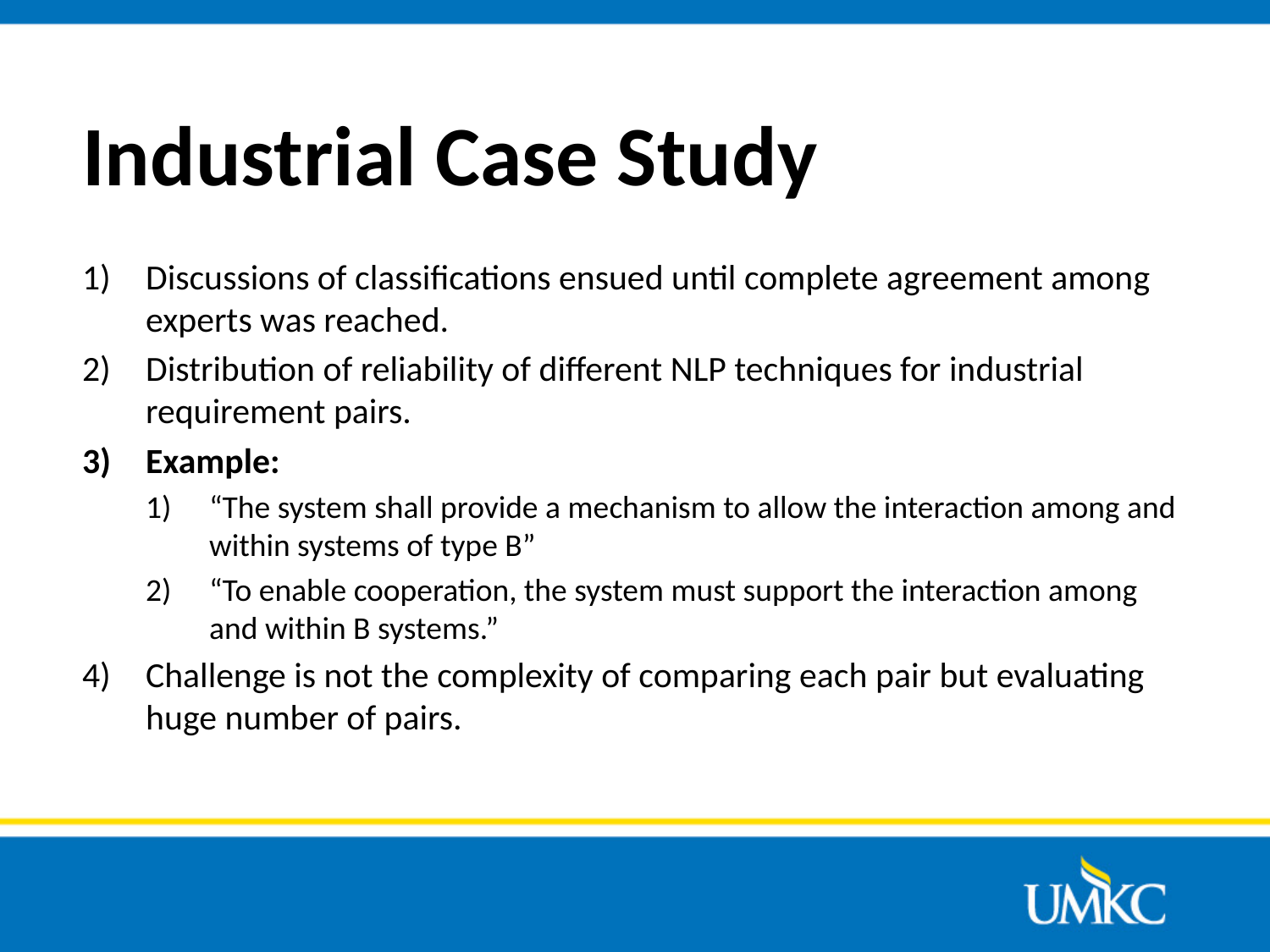

# Industrial Case Study
Discussions of classifications ensued until complete agreement among experts was reached.
Distribution of reliability of different NLP techniques for industrial requirement pairs.
Example:
“The system shall provide a mechanism to allow the interaction among and within systems of type B”
“To enable cooperation, the system must support the interaction among and within B systems.”
Challenge is not the complexity of comparing each pair but evaluating huge number of pairs.